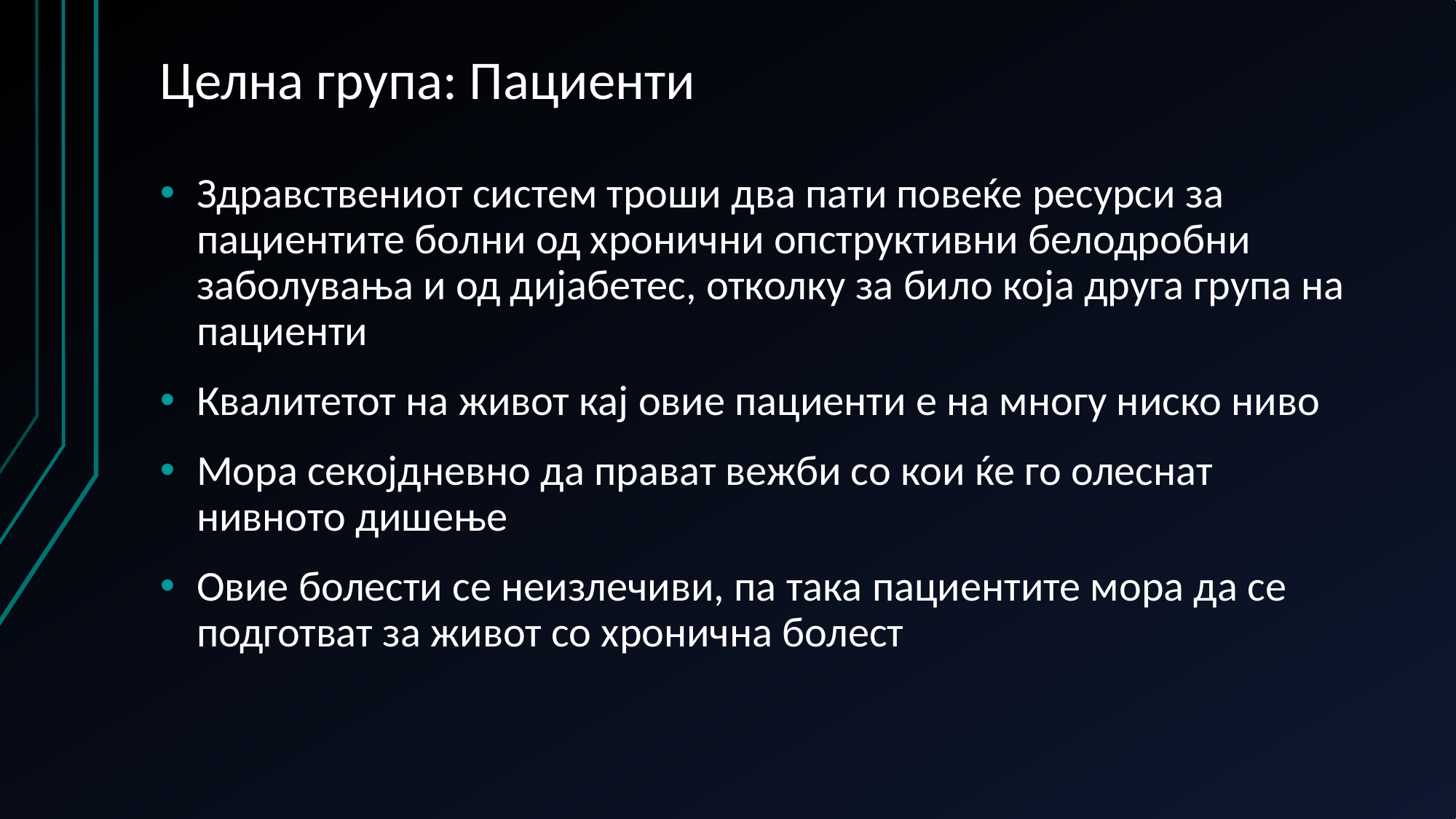

# Целнa групa: Пациенти
Здравствениот систем троши два пати повеќе ресурси за пациентите болни од хронични опструктивни белодробни заболувања и од дијабетес, отколку за било која друга група на пациенти
Квалитетот на живот кај овие пациенти е на многу ниско ниво
Мора секојдневно да прават вежби со кои ќе го олеснат нивното дишење
Овие болести се неизлечиви, па така пациентите мора да се подготват за живот со хронична болест